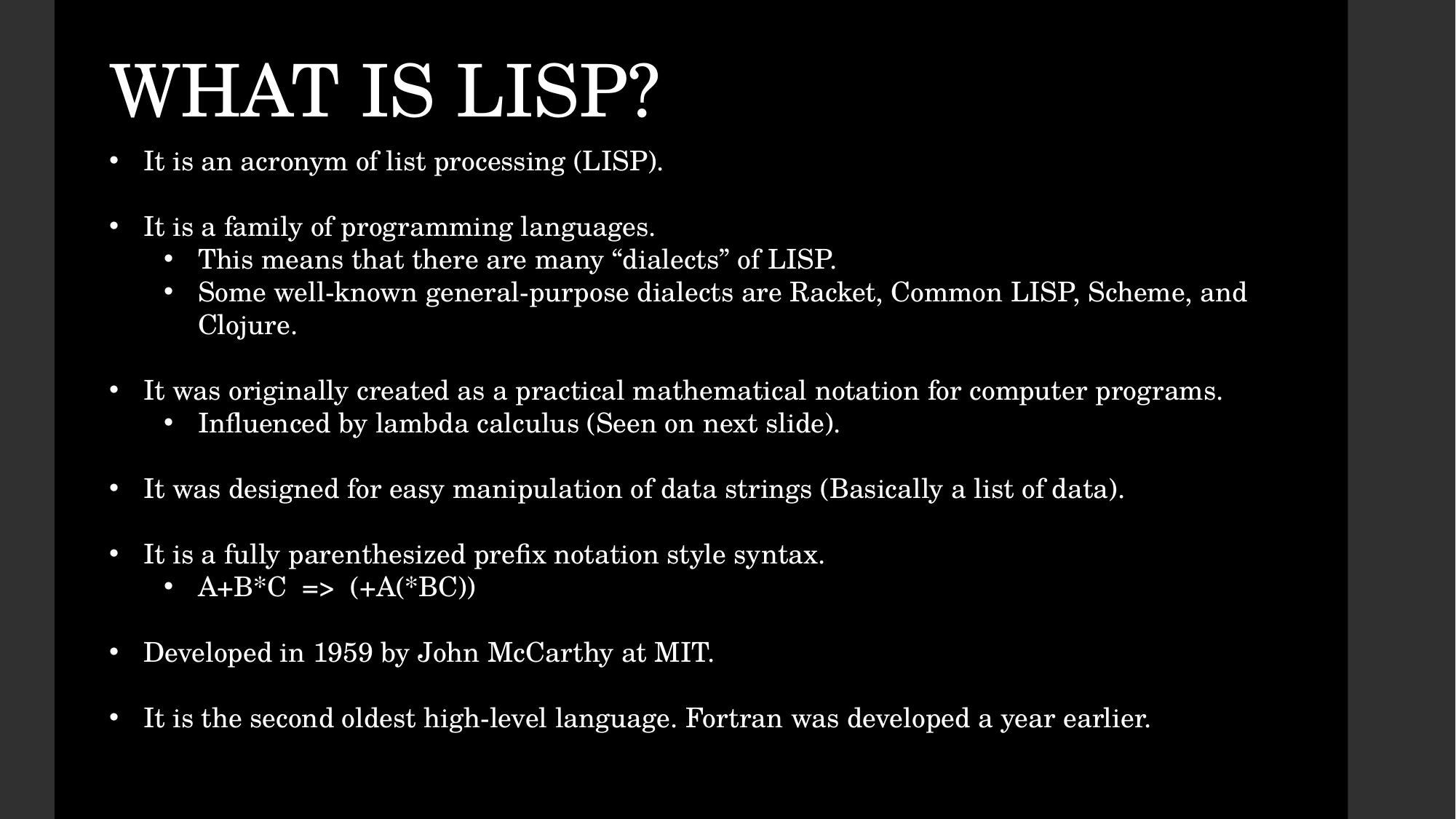

WHAT IS LISP?
It is an acronym of list processing (LISP).

It is a family of programming languages.
This means that there are many “dialects” of LISP.
Some well-known general-purpose dialects are Racket, Common LISP, Scheme, and Clojure.

It was originally created as a practical mathematical notation for computer programs.
Influenced by lambda calculus (Seen on next slide).

It was designed for easy manipulation of data strings (Basically a list of data).

It is a fully parenthesized prefix notation style syntax.
A+B*C  =>  (+A(*BC))

Developed in 1959 by John McCarthy at MIT.

It is the second oldest high-level language. Fortran was developed a year earlier.